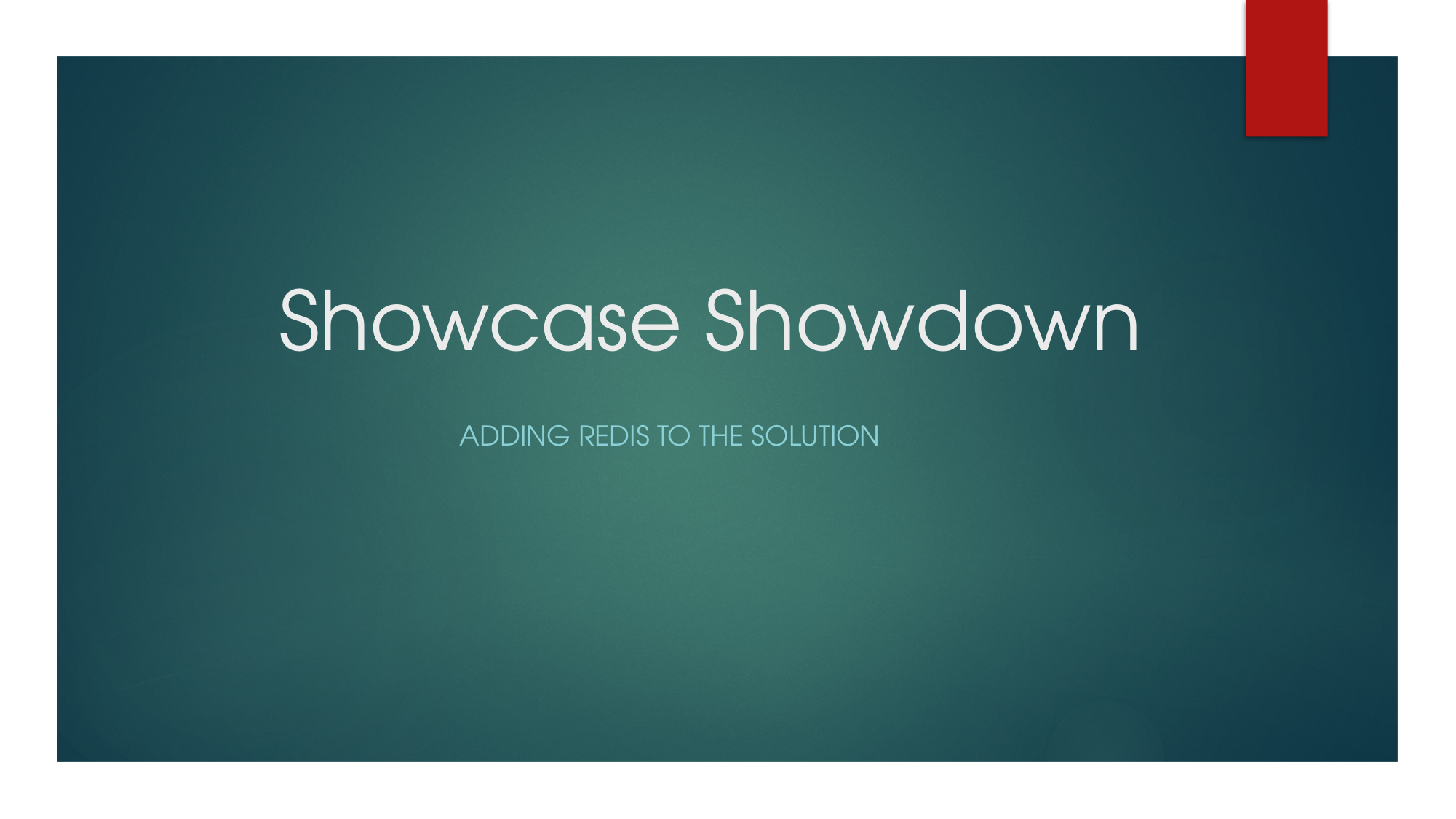

# Showcase Showdown
Adding Redis To the Solution